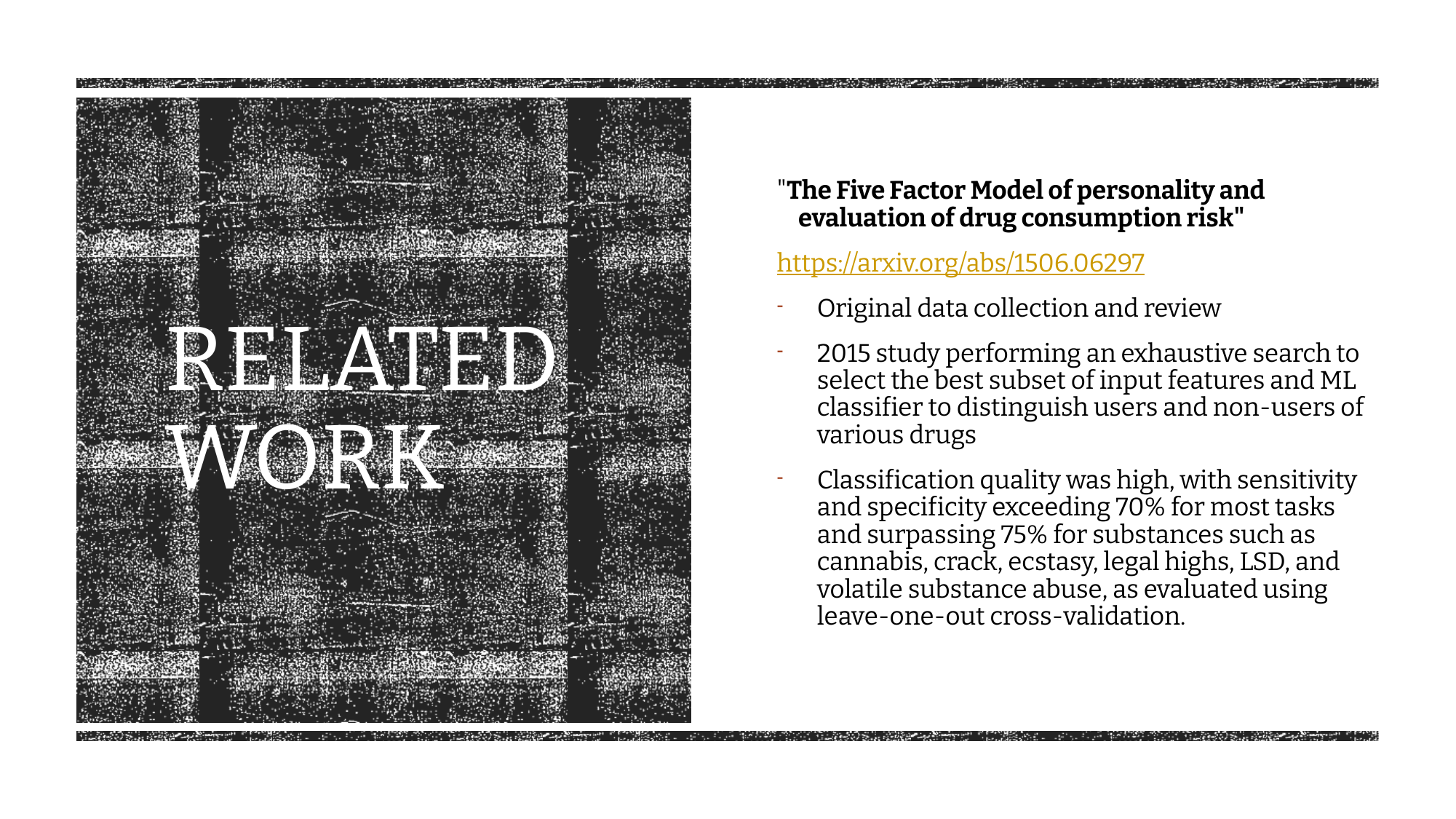

"The Five Factor Model of personality and evaluation of drug consumption risk"
https://arxiv.org/abs/1506.06297
Original data collection and review
2015 study performing an exhaustive search to select the best subset of input features and ML classifier to distinguish users and non-users of various drugs
Classification quality was high, with sensitivity and specificity exceeding 70% for most tasks and surpassing 75% for substances such as cannabis, crack, ecstasy, legal highs, LSD, and volatile substance abuse, as evaluated using leave-one-out cross-validation.
# Related Work